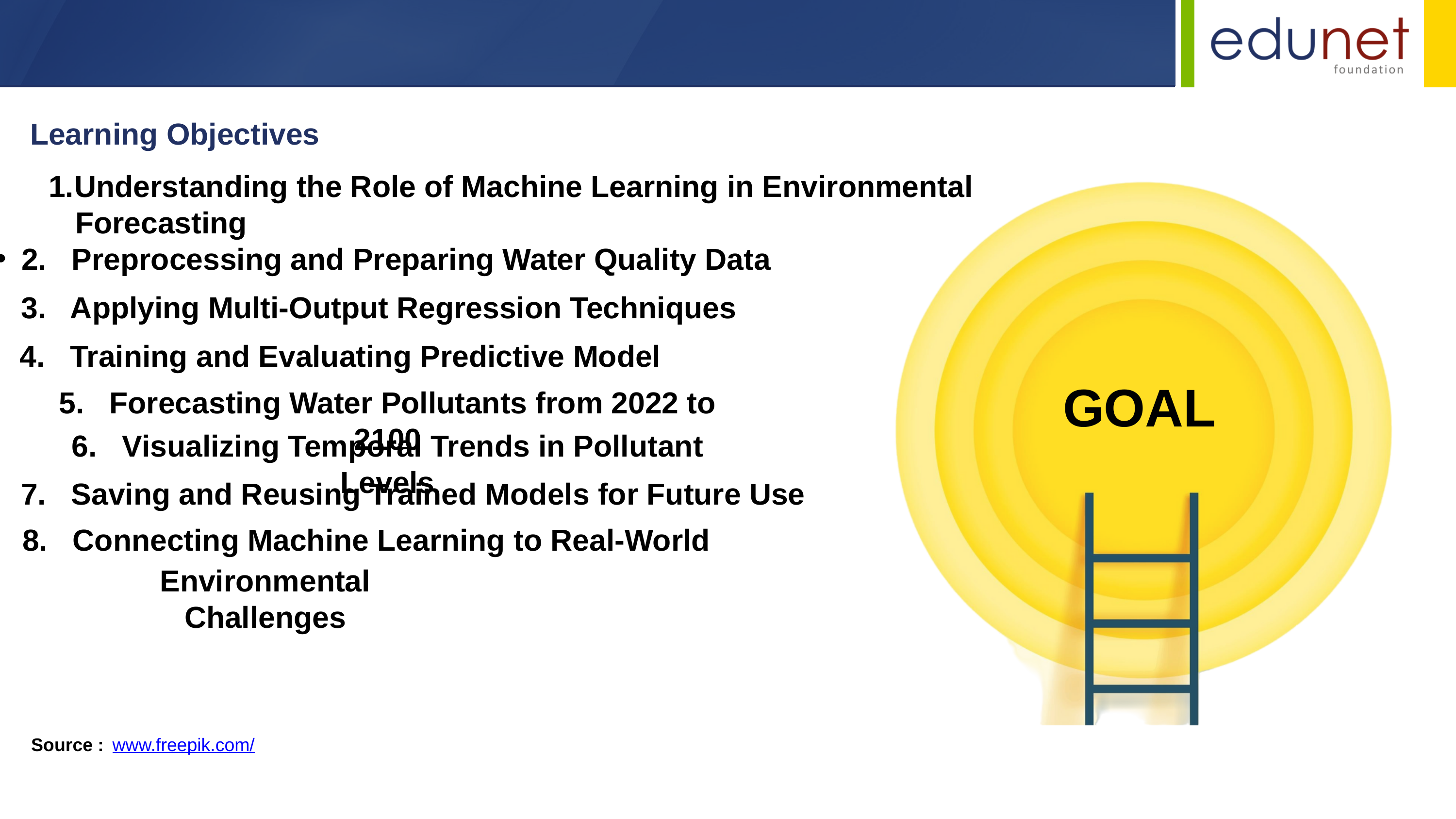

Learning Objectives
Understanding the Role of Machine Learning in Environmental

Forecasting
2.   Preprocessing and Preparing Water Quality Data
3.   Applying Multi-Output Regression Techniques
4.   Training and Evaluating Predictive Model
GOAL
5.   Forecasting Water Pollutants from 2022 to 2100
6.   Visualizing Temporal Trends in Pollutant Levels
7.   Saving and Reusing Trained Models for Future Use
8.   Connecting Machine Learning to Real-World
Environmental Challenges

Source :
www.freepik.com/